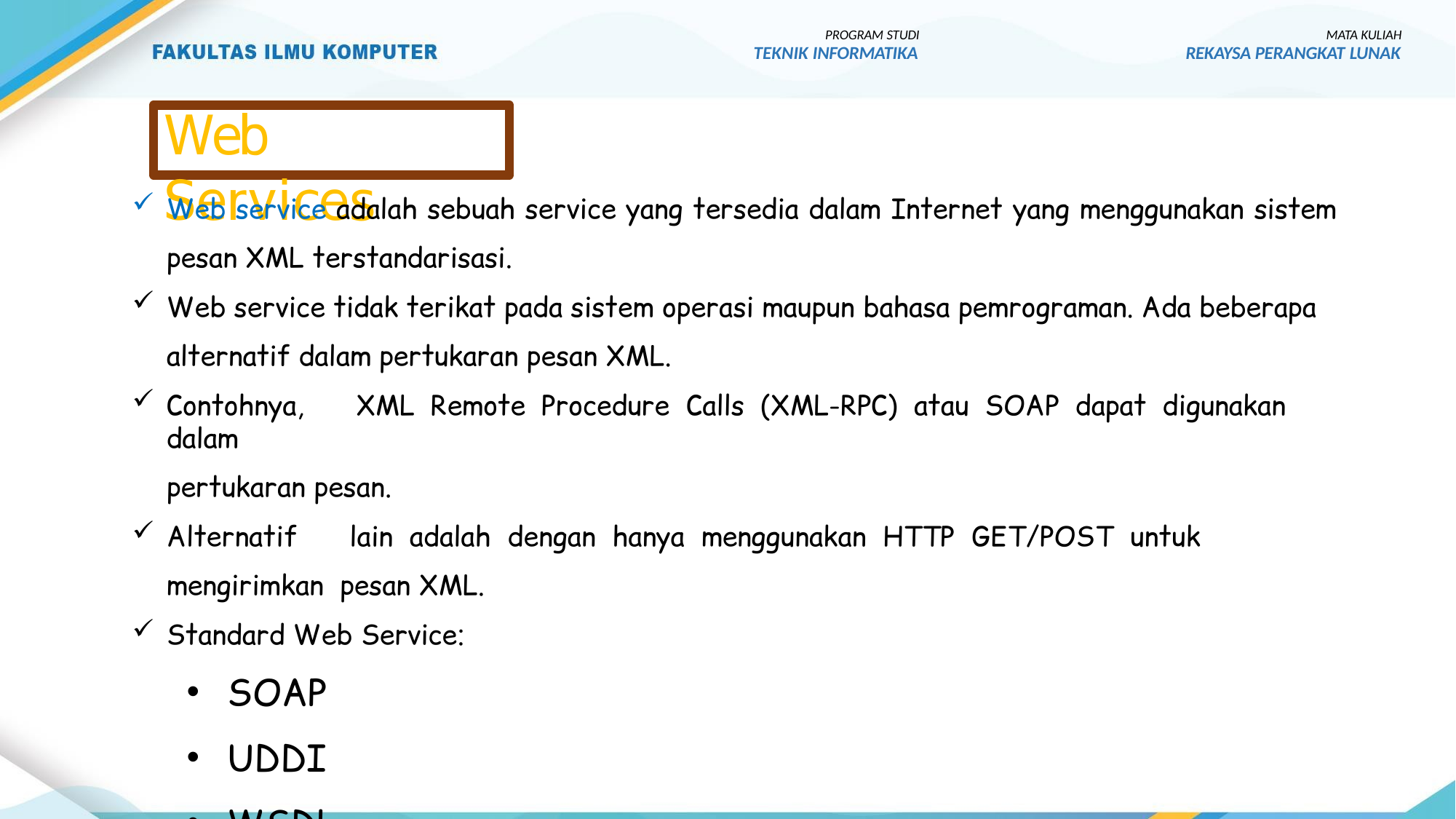

PROGRAM STUDI
TEKNIK INFORMATIKA
MATA KULIAH
REKAYSA PERANGKAT LUNAK
Web Services

Web service adalah sebuah service yang tersedia dalam Internet yang menggunakan sistem
pesan XML terstandarisasi.
Web service tidak terikat pada sistem operasi maupun bahasa pemrograman. Ada beberapa  alternatif dalam pertukaran pesan XML.
Contohnya,	XML	Remote	Procedure	Calls	(XML-RPC)	atau	SOAP	dapat	digunakan	dalam
pertukaran pesan.
Alternatif	lain	adalah	dengan	hanya	menggunakan	HTTP	GET/POST	untuk	mengirimkan  pesan XML.
Standard Web Service:
SOAP
UDDI
WSDL